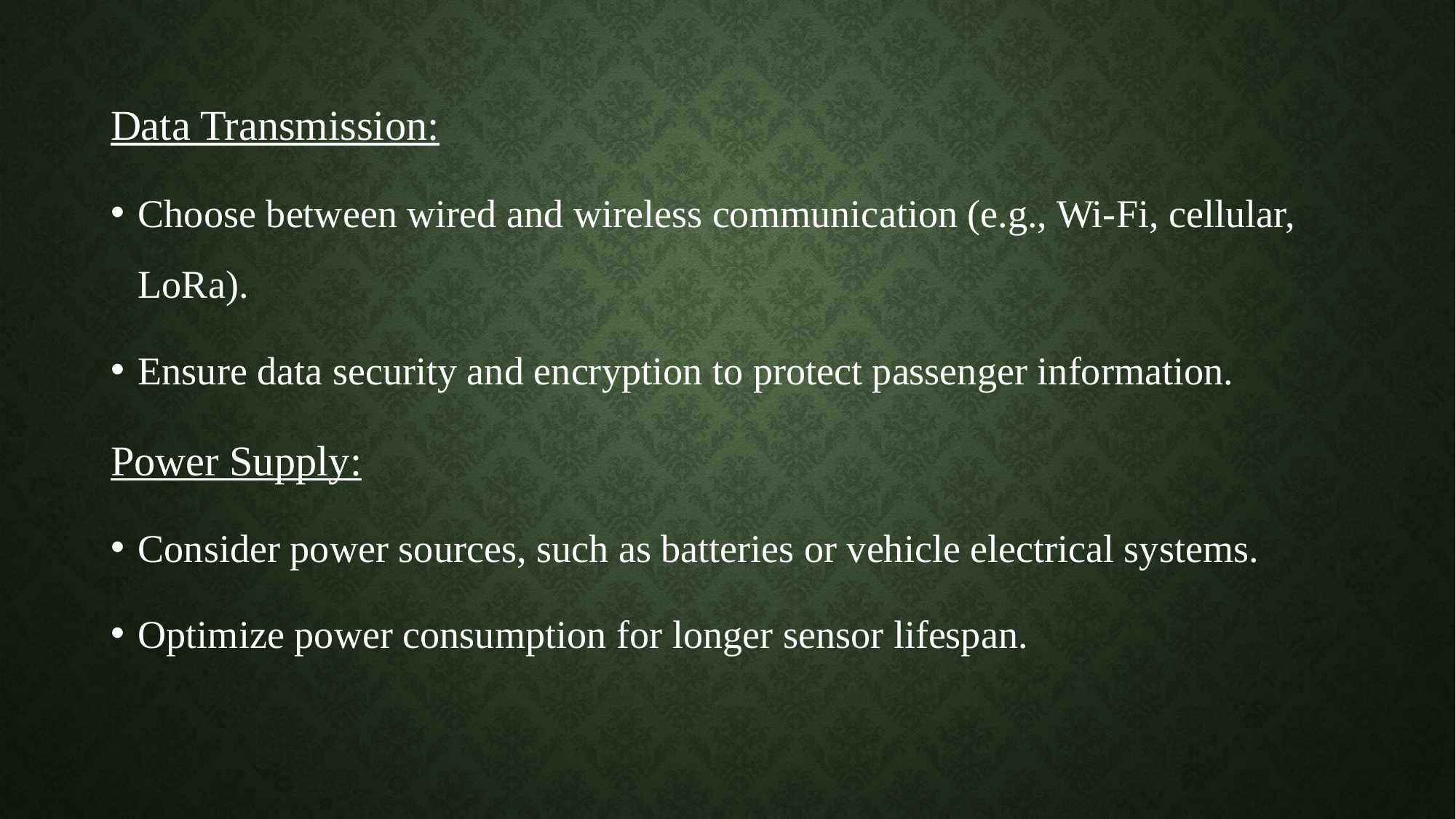

Data Transmission:
Choose between wired and wireless communication (e.g., Wi-Fi, cellular, LoRa).
Ensure data security and encryption to protect passenger information.
Power Supply:
Consider power sources, such as batteries or vehicle electrical systems.
Optimize power consumption for longer sensor lifespan.